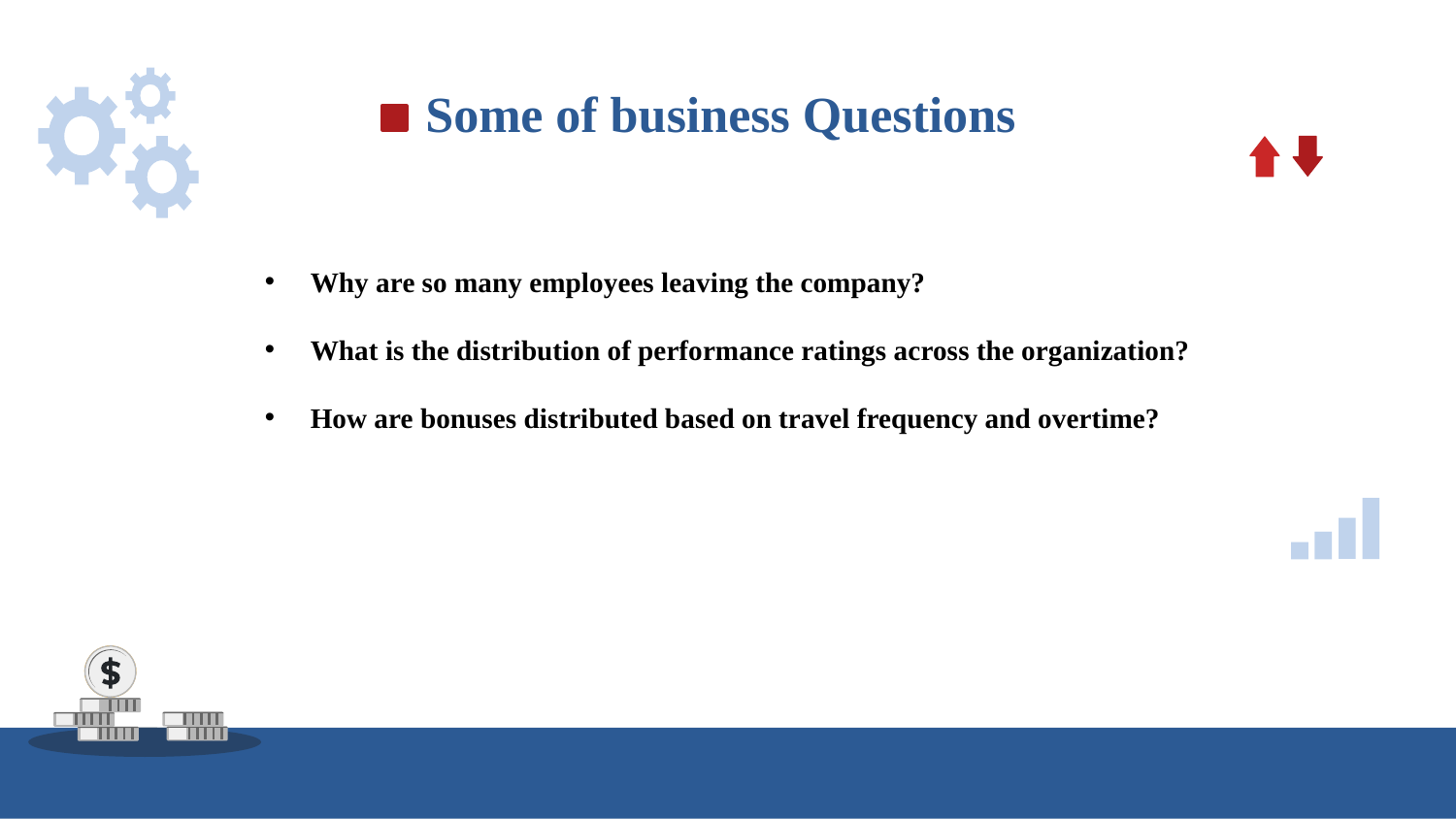

# Some of business Questions

Why are so many employees leaving the company?
What is the distribution of performance ratings across the organization?
How are bonuses distributed based on travel frequency and overtime?